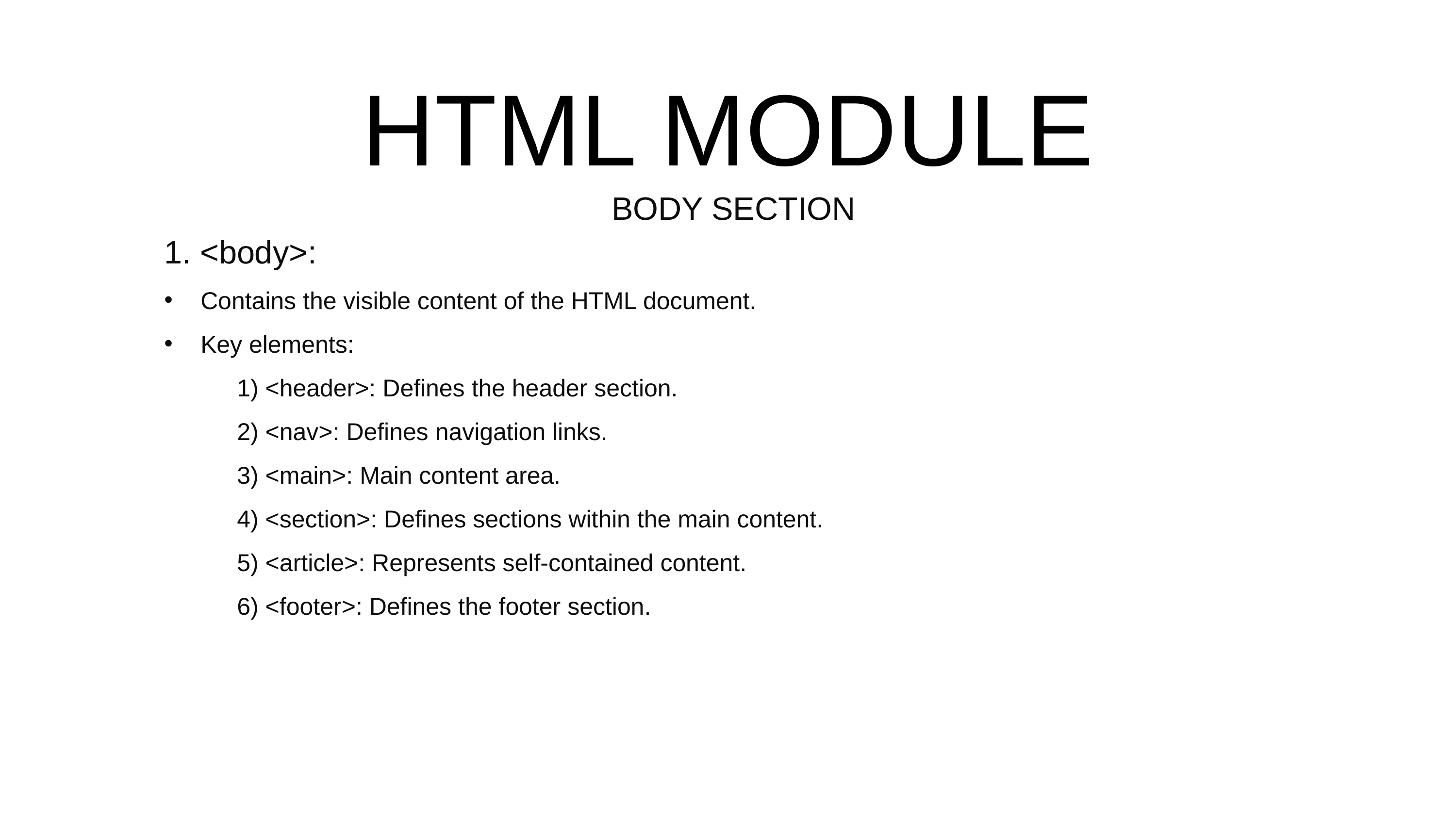

HTML MODULE
BODY SECTION
1. <body>:
Contains the visible content of the HTML document.
Key elements:
	1) <header>: Defines the header section.
	2) <nav>: Defines navigation links.
	3) <main>: Main content area.
	4) <section>: Defines sections within the main content.
	5) <article>: Represents self-contained content.
	6) <footer>: Defines the footer section.